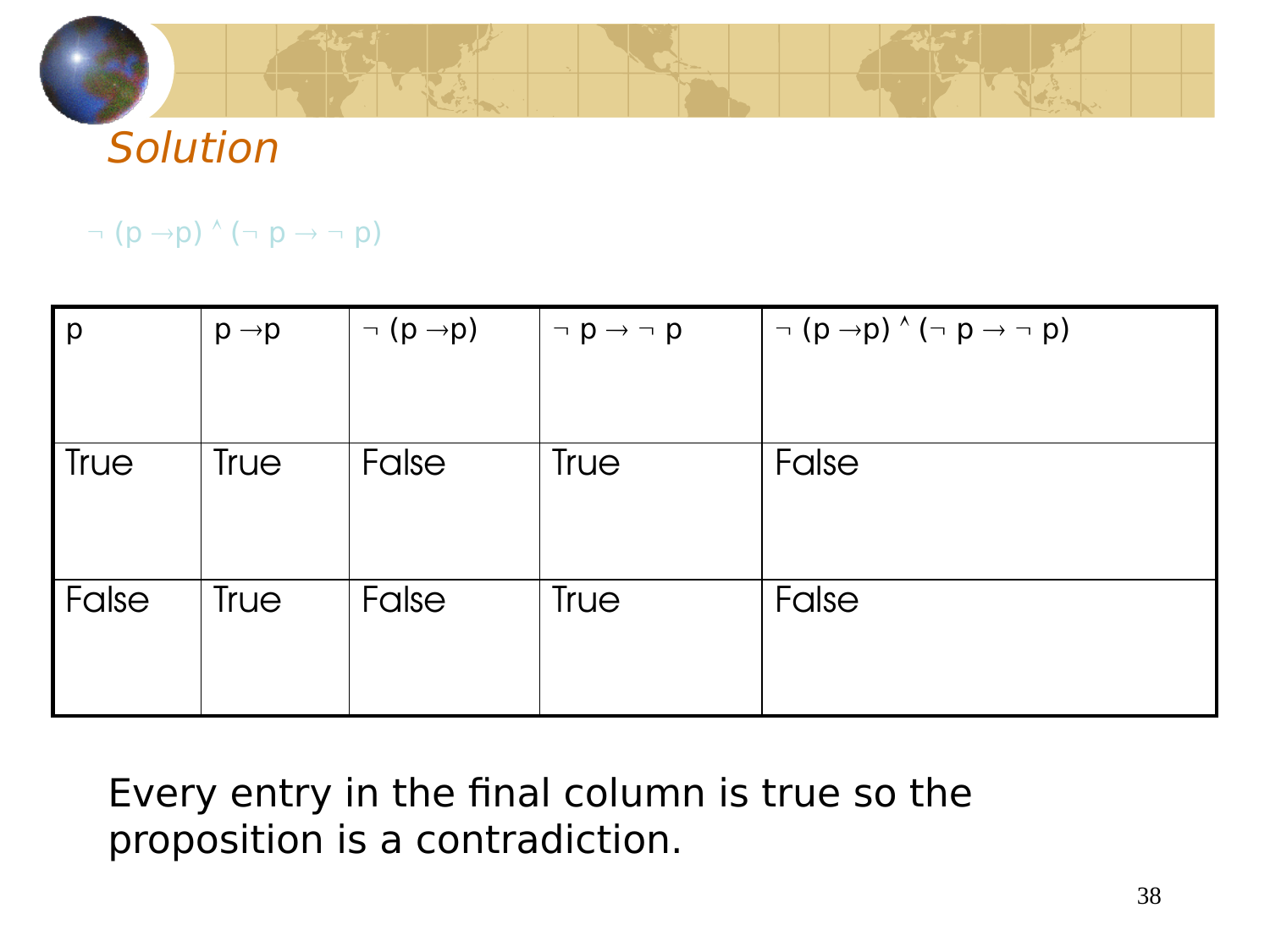

# Solution
¬ (p →p) ∧ (¬ p → ¬ p)
| p | p →p | ¬ (p →p) | ¬ p → ¬ p | ¬ (p →p) ∧ (¬ p → ¬ p) |
| --- | --- | --- | --- | --- |
| True | True | False | True | False |
| False | True | False | True | False |
Every entry in the final column is true so the proposition is a contradiction.
38